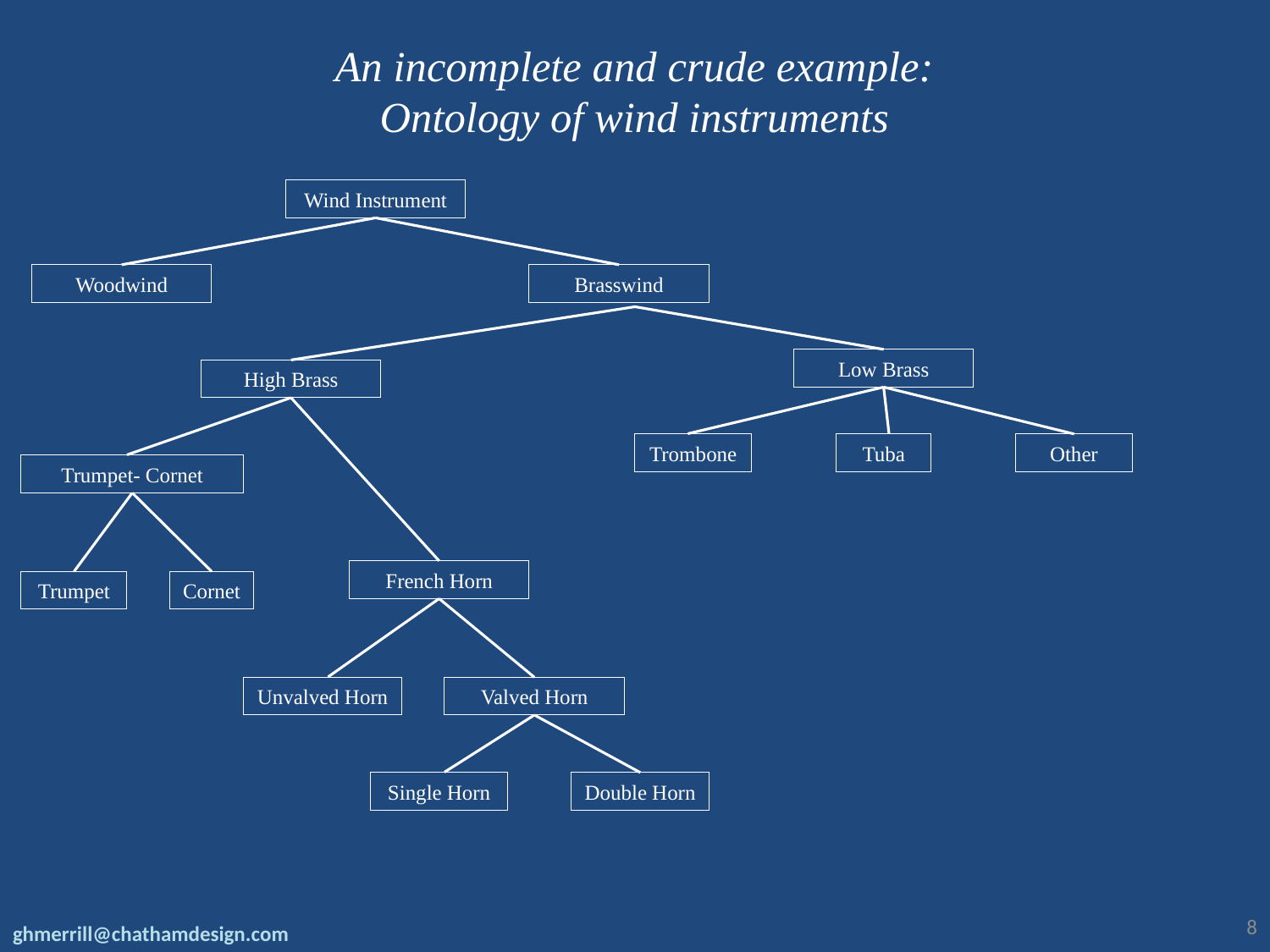

# An incomplete and crude example: Ontology of wind instruments
Wind Instrument
Woodwind
Brasswind
Low Brass
High Brass
Trombone
Tuba
Other
Trumpet- Cornet
French Horn
Trumpet
Cornet
Unvalved Horn
Valved Horn
Single Horn
Double Horn
8
ghmerrill@chathamdesign.com